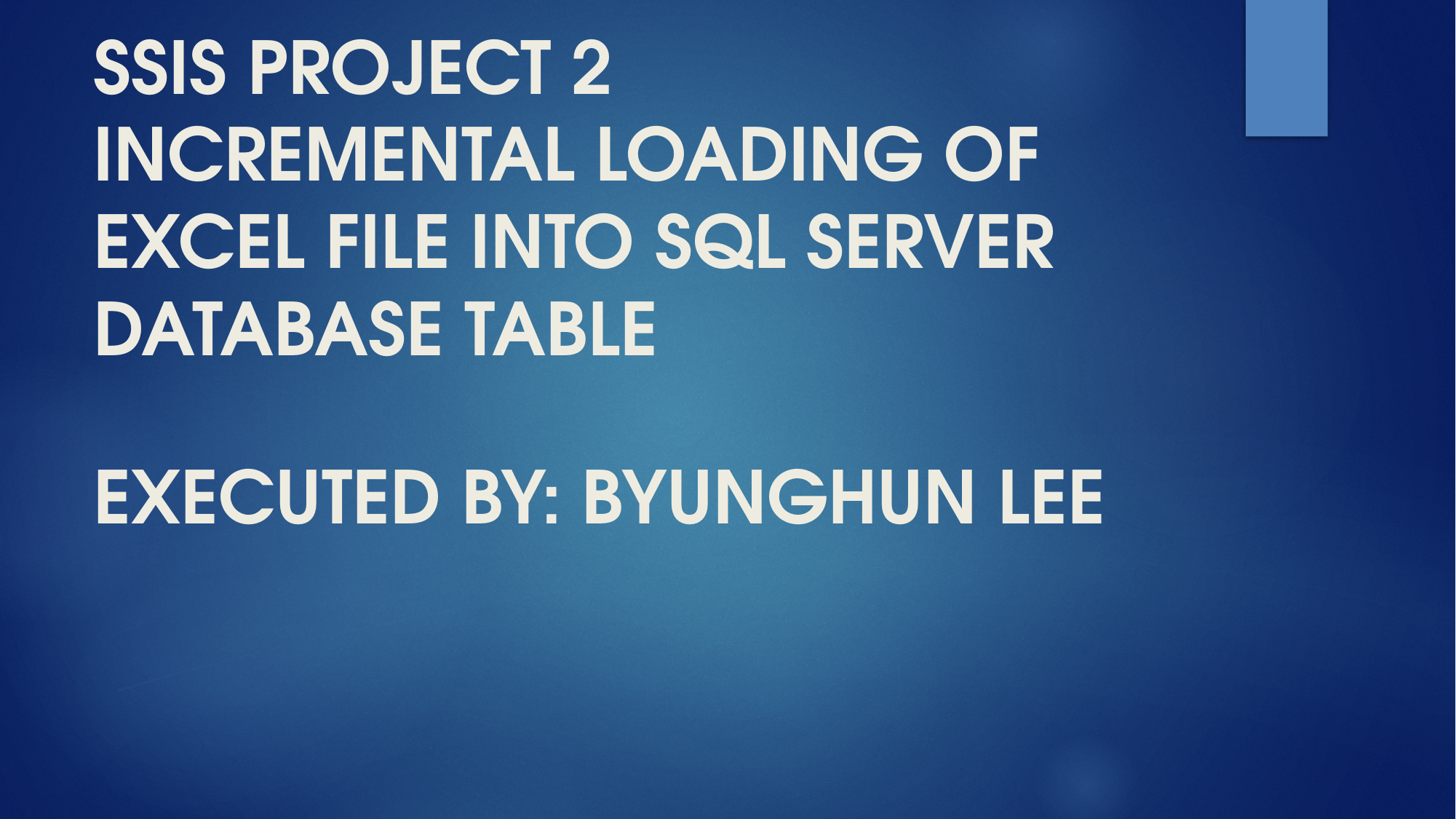

# SSIS PROJECT 2 INCREMENTAL LOADING OF EXCEL FILE INTO SQL SERVER DATABASE TABLE
Executed by: byunghun lee